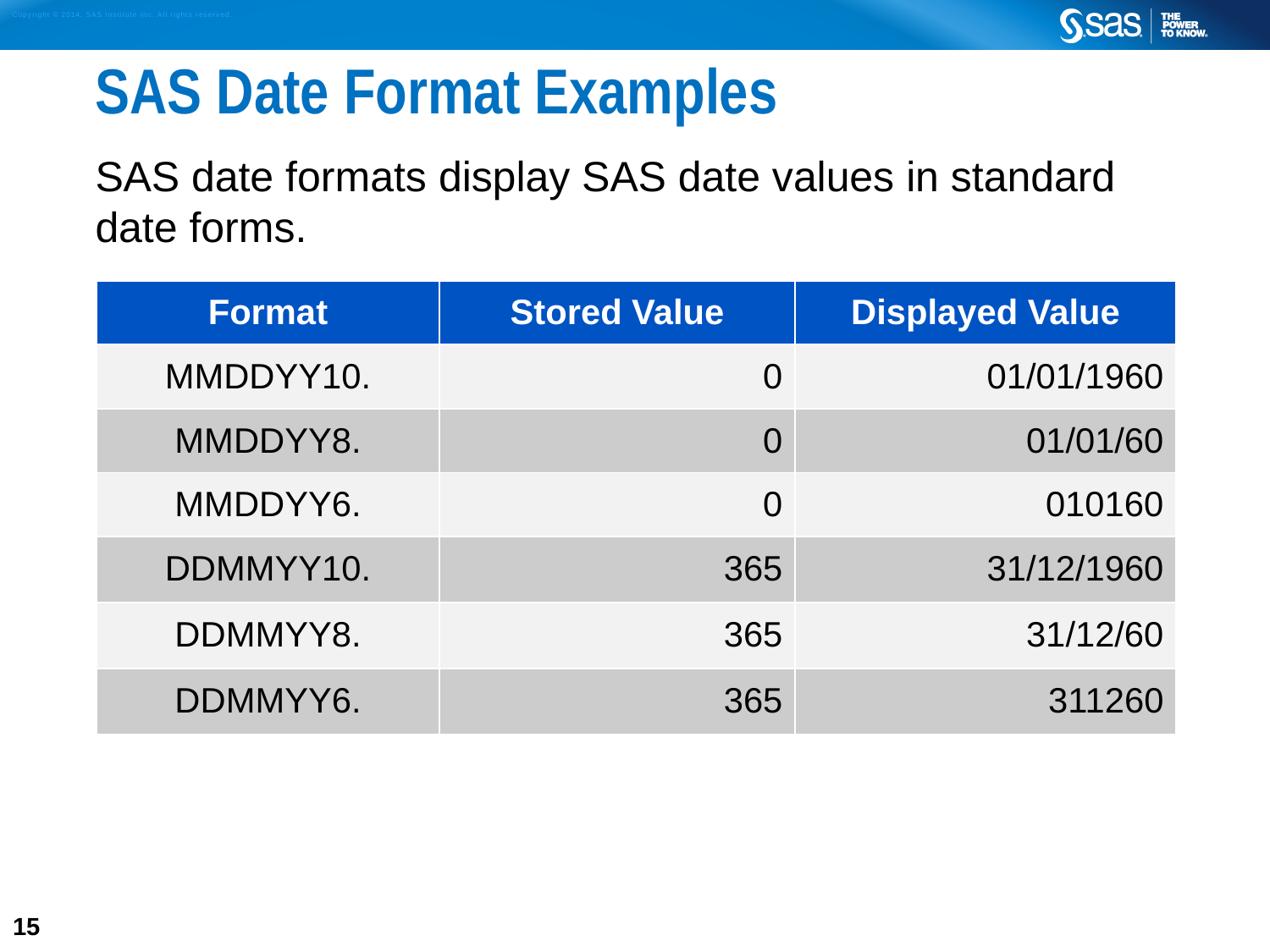

# SAS Date Format Examples
SAS date formats display SAS date values in standard date forms.
| Format | Stored Value | Displayed Value |
| --- | --- | --- |
| MMDDYY10. | 0 | 01/01/1960 |
| MMDDYY8. | 0 | 01/01/60 |
| MMDDYY6. | 0 | 010160 |
| DDMMYY10. | 365 | 31/12/1960 |
| DDMMYY8. | 365 | 31/12/60 |
| DDMMYY6. | 365 | 311260 |